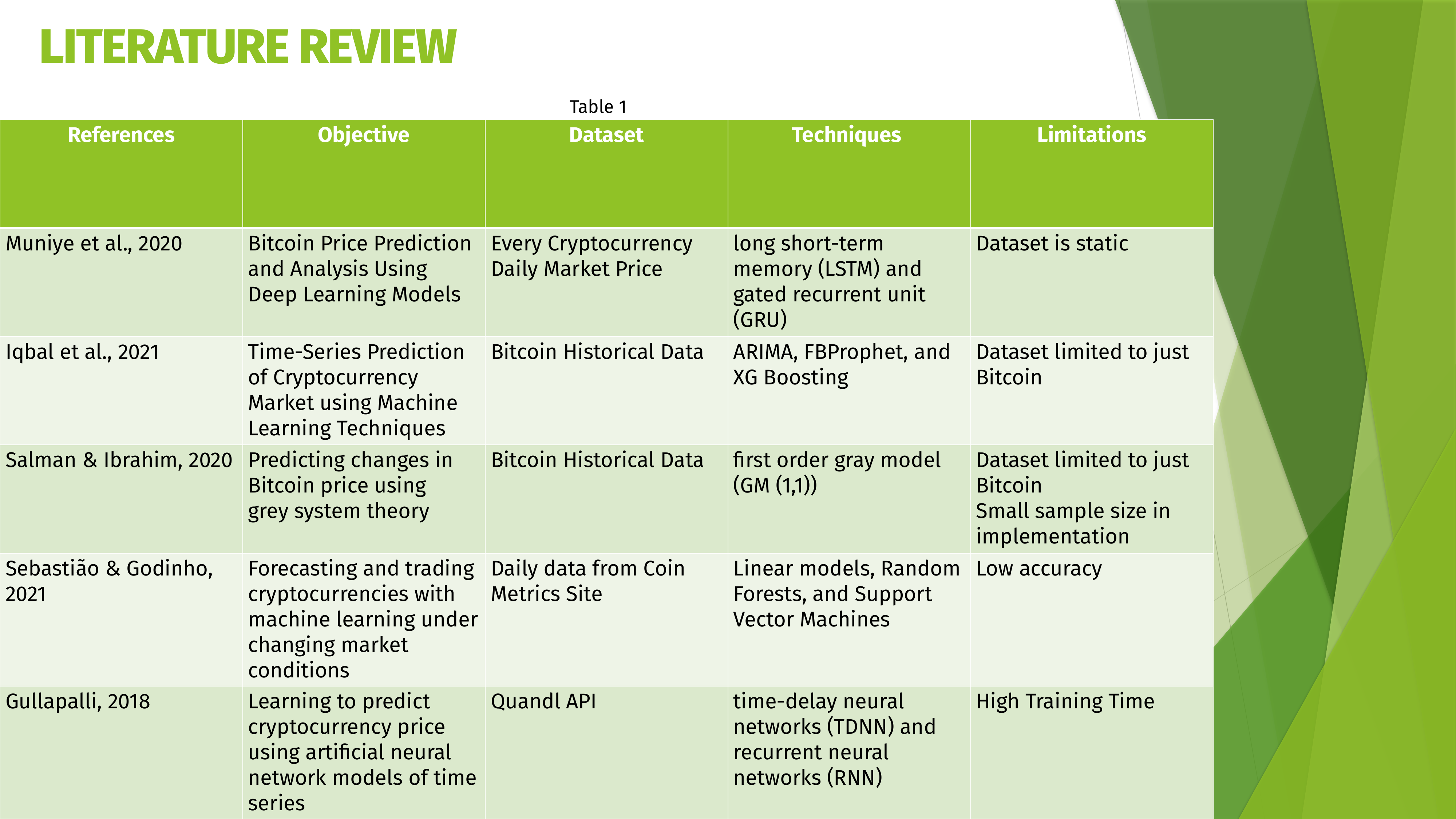

LITERATURE REVIEW
Table 1
| References | Objective | Dataset | Techniques | Limitations |
| --- | --- | --- | --- | --- |
| Muniye et al., 2020 | Bitcoin Price Prediction and Analysis Using Deep Learning Models | Every Cryptocurrency Daily Market Price | long short-term memory (LSTM) and gated recurrent unit (GRU) | Dataset is static |
| Iqbal et al., 2021 | Time-Series Prediction of Cryptocurrency Market using Machine Learning Techniques | Bitcoin Historical Data | ARIMA, FBProphet, and XG Boosting | Dataset limited to just Bitcoin |
| Salman & Ibrahim, 2020 | Predicting changes in Bitcoin price using grey system theory | Bitcoin Historical Data | first order gray model (GM (1,1)) | Dataset limited to just Bitcoin Small sample size in implementation |
| Sebastião & Godinho, 2021 | Forecasting and trading cryptocurrencies with machine learning under changing market conditions | Daily data from Coin Metrics Site | Linear models, Random Forests, and Support Vector Machines | Low accuracy |
| Gullapalli, 2018 | Learning to predict cryptocurrency price using artificial neural network models of time series | Quandl API | time-delay neural networks (TDNN) and recurrent neural networks (RNN) | High Training Time |